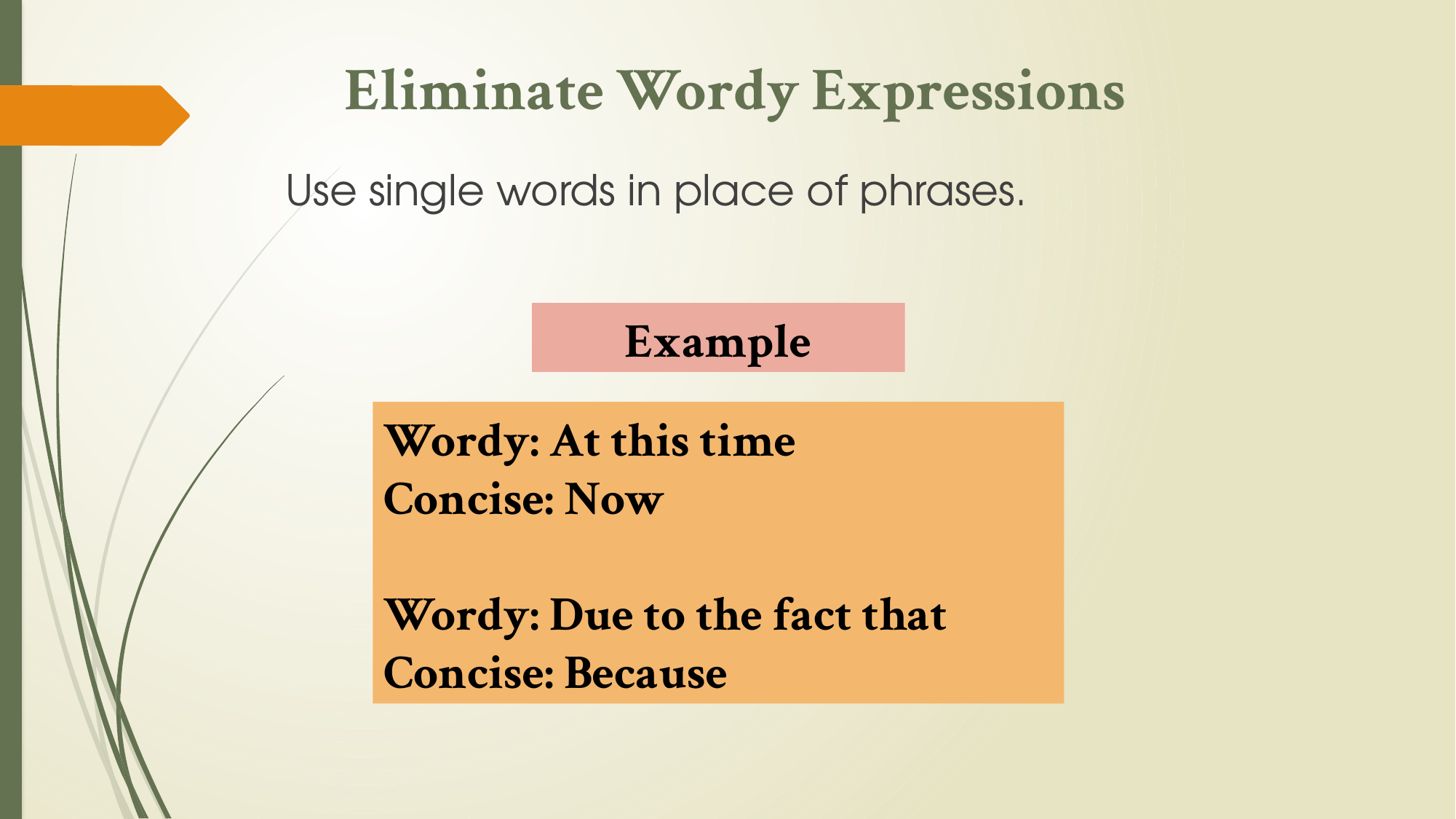

# Eliminate Wordy Expressions
     Use single words in place of phrases.
Example
Wordy: At this time
Concise: Now

Wordy: Due to the fact that
Concise: Because